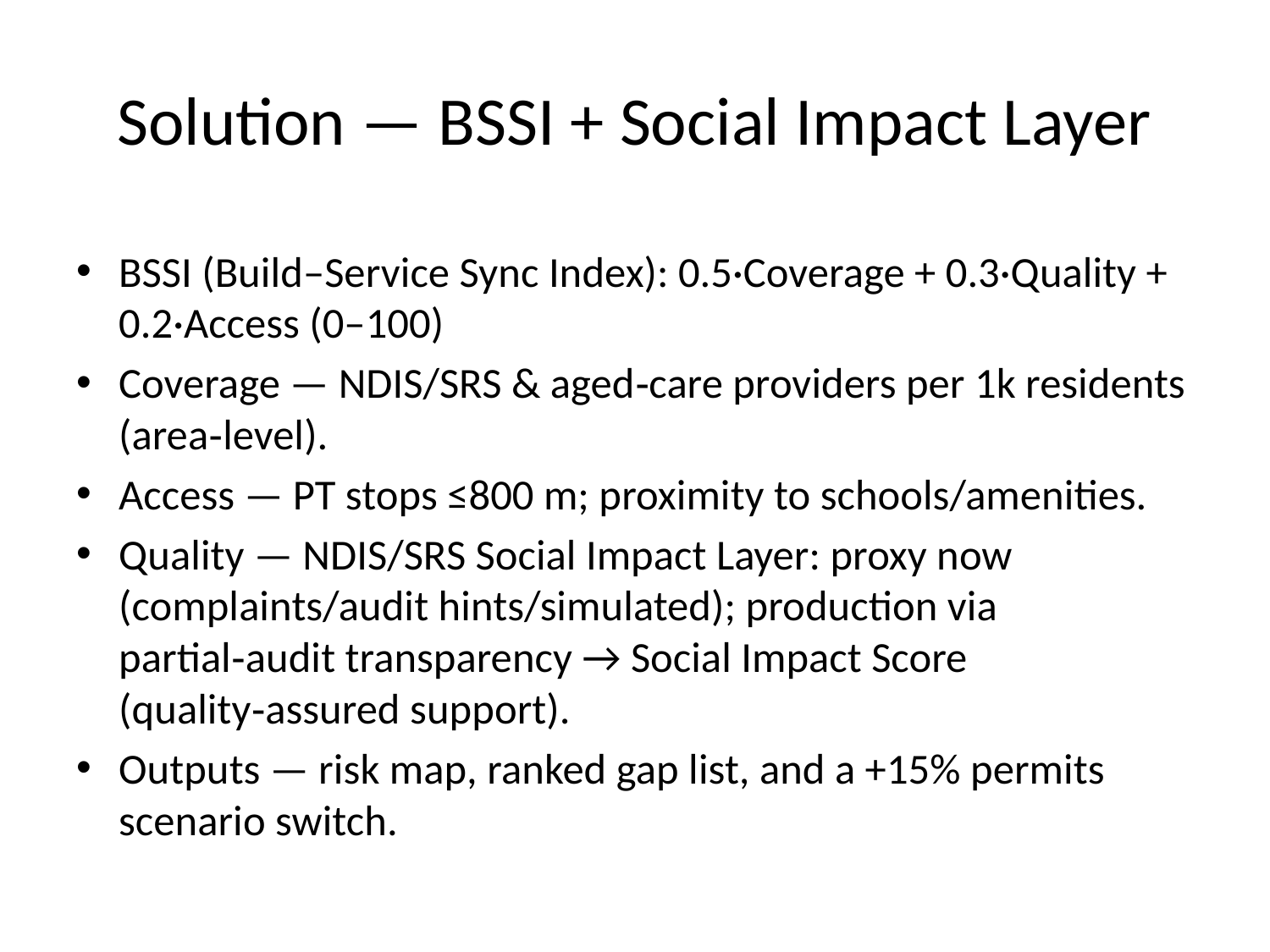

# Solution — BSSI + Social Impact Layer
BSSI (Build–Service Sync Index): 0.5·Coverage + 0.3·Quality + 0.2·Access (0–100)
Coverage — NDIS/SRS & aged‑care providers per 1k residents (area‑level).
Access — PT stops ≤800 m; proximity to schools/amenities.
Quality — NDIS/SRS Social Impact Layer: proxy now (complaints/audit hints/simulated); production via partial‑audit transparency → Social Impact Score (quality‑assured support).
Outputs — risk map, ranked gap list, and a +15% permits scenario switch.